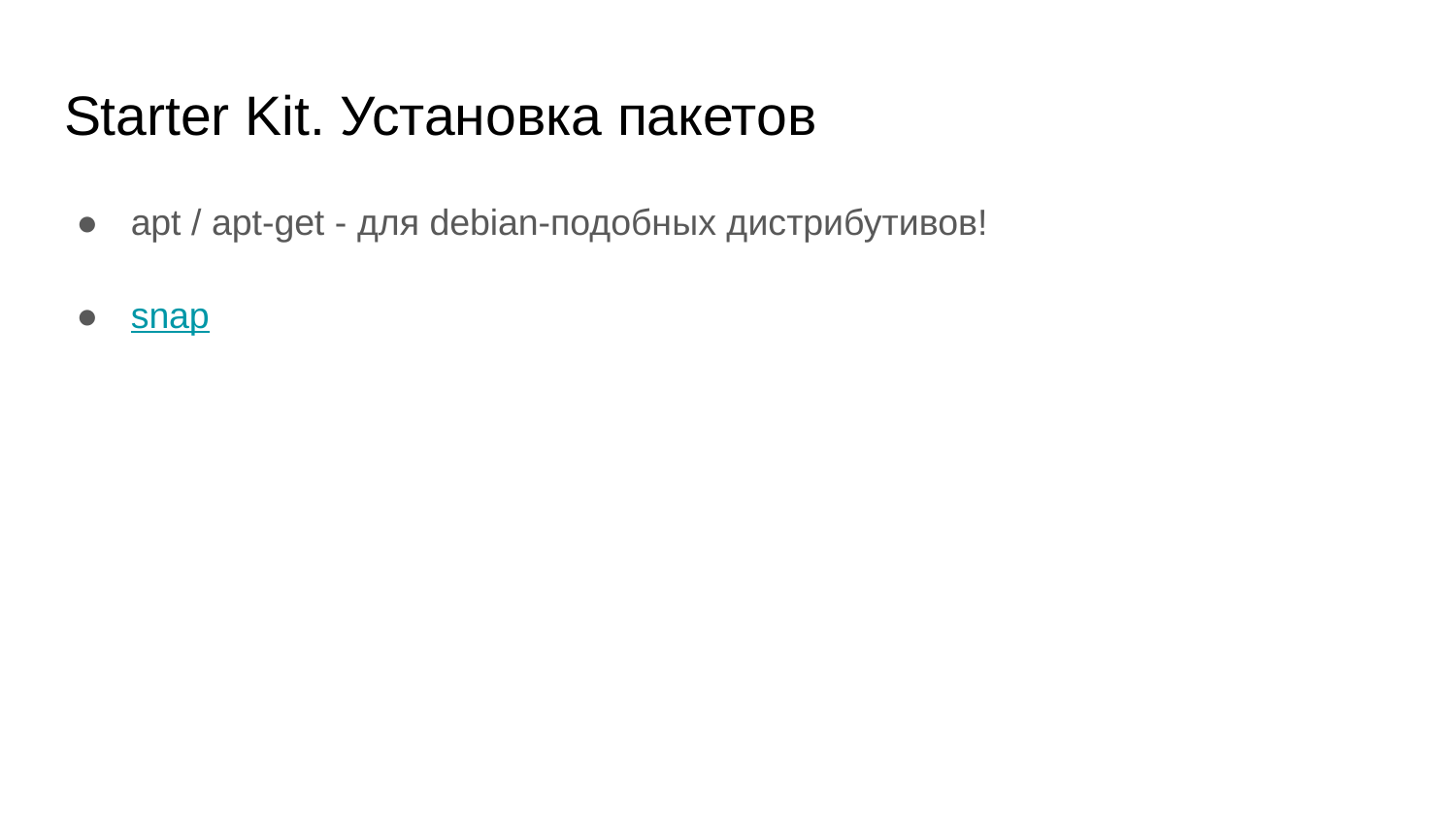

# Starter Kit. Установка пакетов
apt / apt-get - для debian-подобных дистрибутивов!

snap